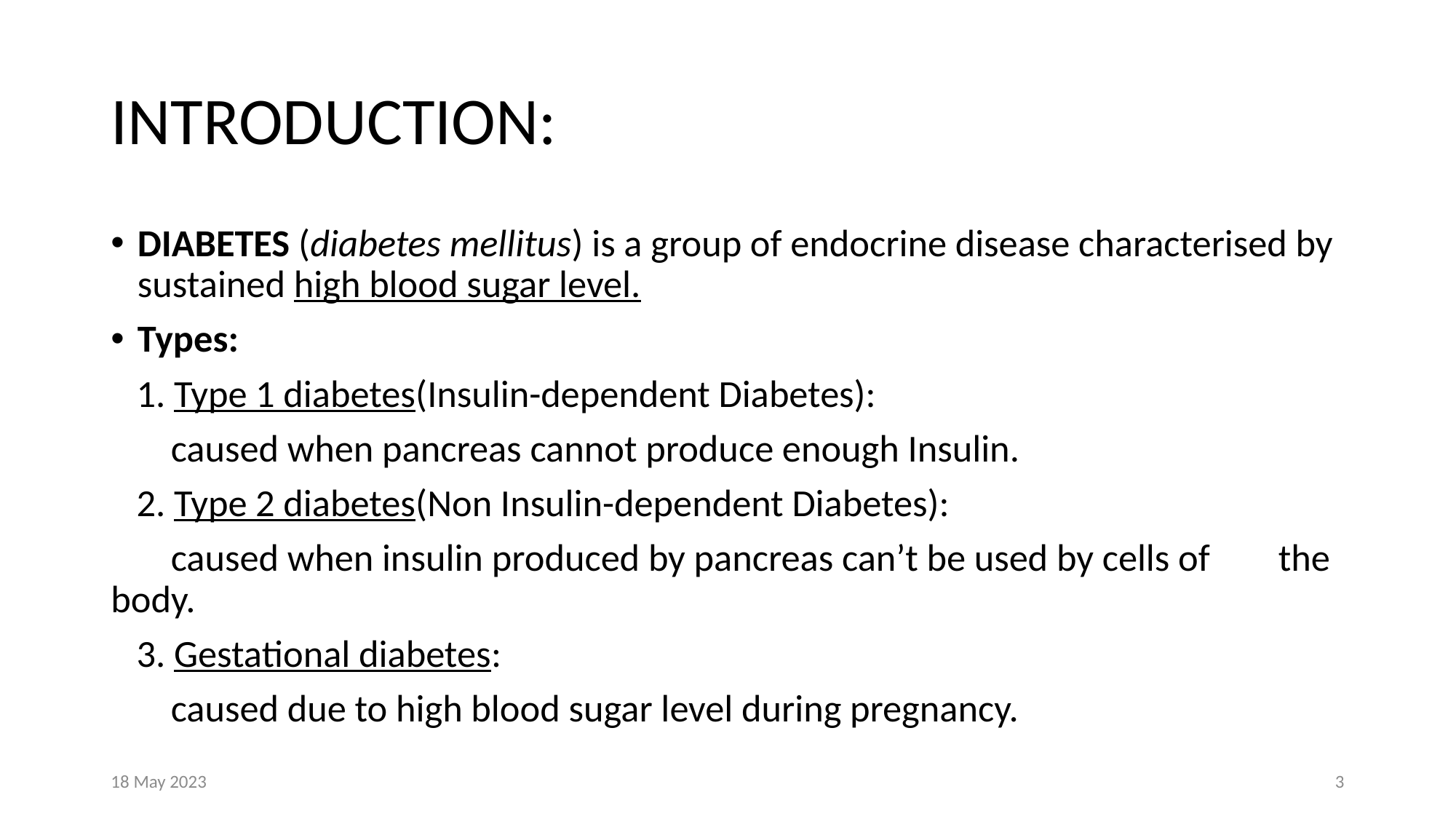

# INTRODUCTION:
DIABETES (diabetes mellitus) is a group of endocrine disease characterised by sustained high blood sugar level.
Types:
   1. Type 1 diabetes(Insulin-dependent Diabetes):
       caused when pancreas cannot produce enough Insulin.
   2. Type 2 diabetes(Non Insulin-dependent Diabetes):
       caused when insulin produced by pancreas can’t be used by cells of        the body.
   3. Gestational diabetes:
       caused due to high blood sugar level during pregnancy.
18 May 2023
3